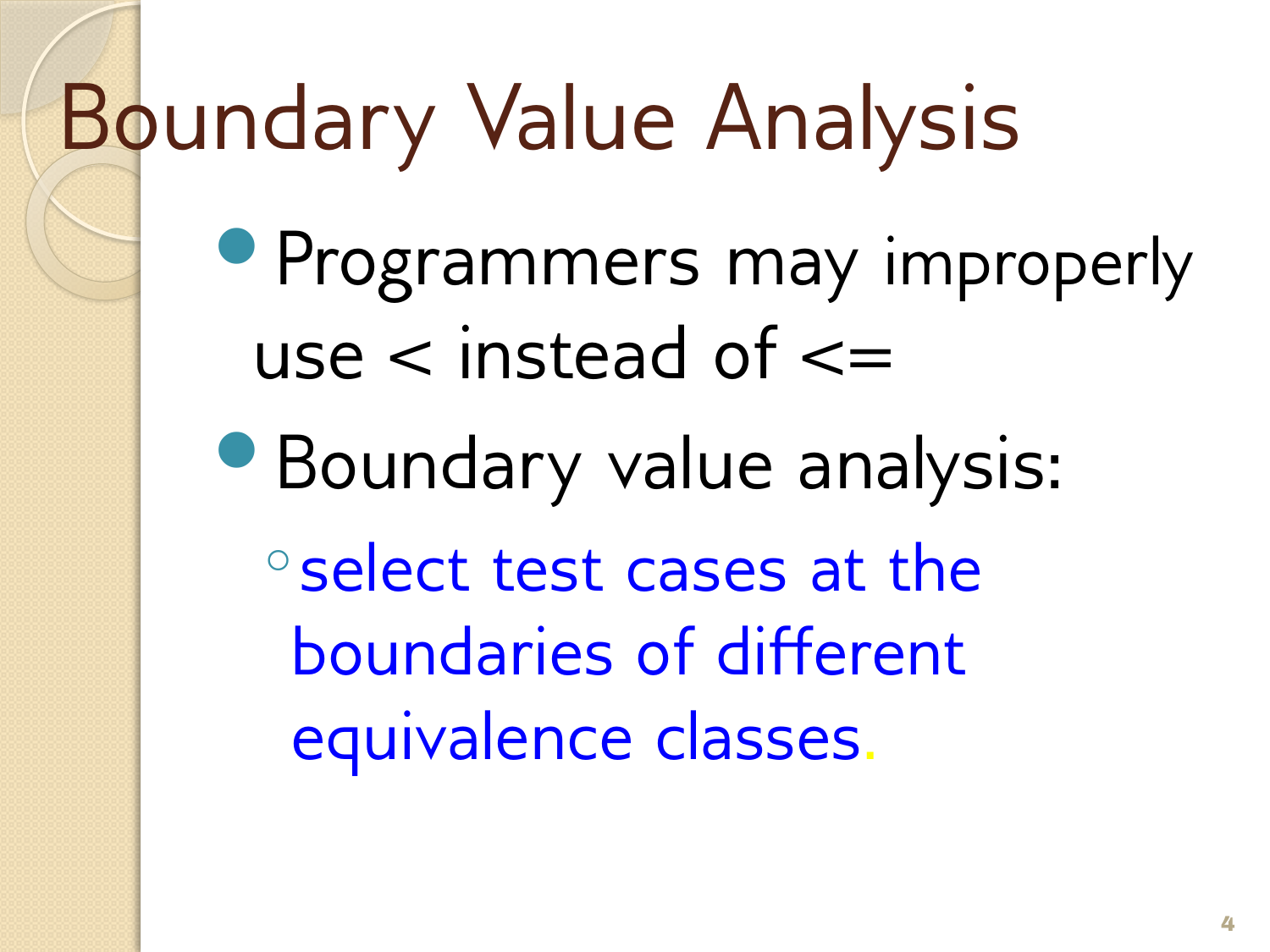

# Boundary Value Analysis
Programmers may improperly use < instead of <=
Boundary value analysis:
select test cases at the boundaries of different equivalence classes.
4